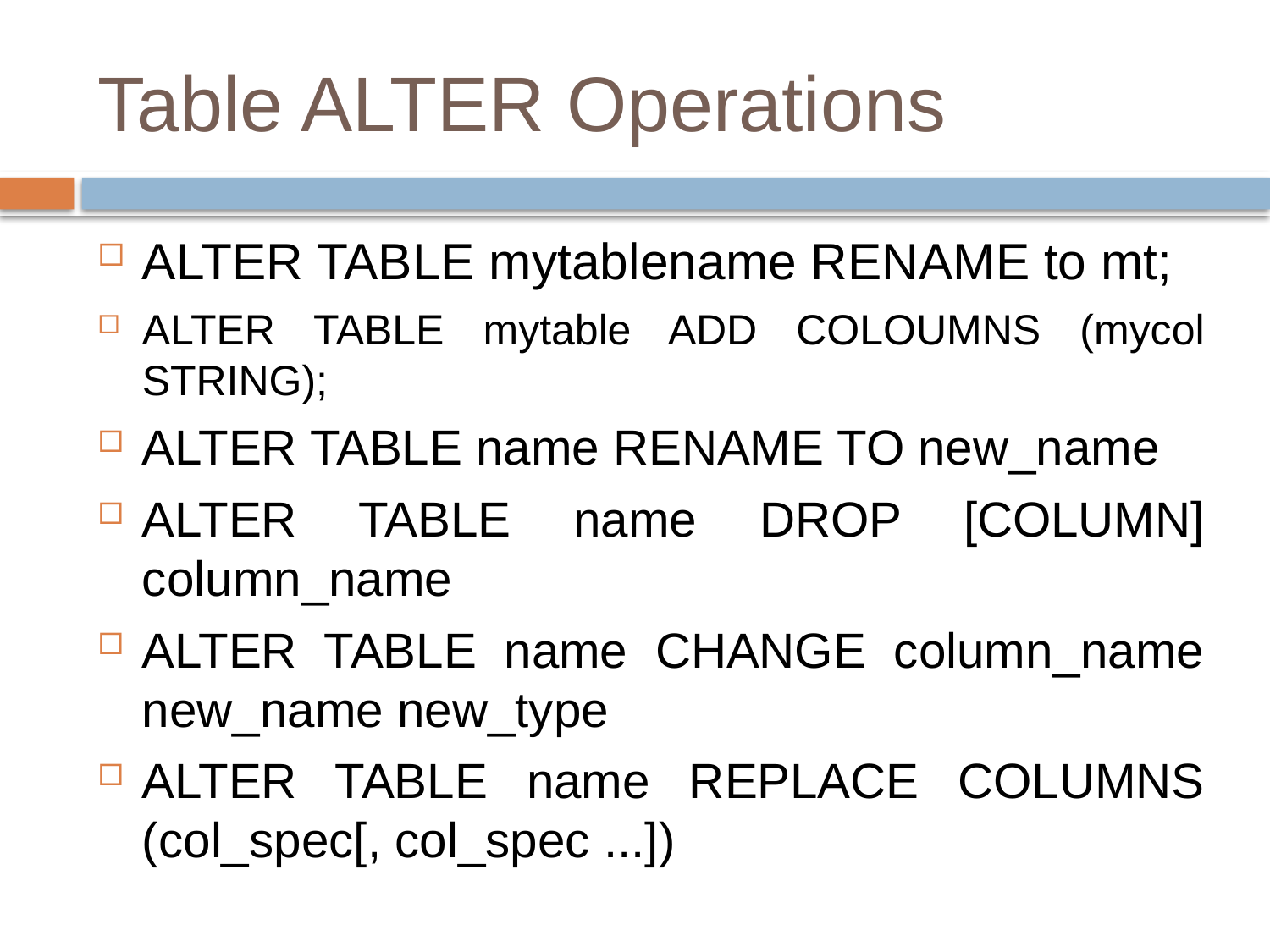

# Table ALTER Operations
ALTER TABLE mytablename RENAME to mt;
ALTER TABLE mytable ADD COLOUMNS (mycol STRING);
ALTER TABLE name RENAME TO new_name
ALTER TABLE name DROP [COLUMN] column_name
ALTER TABLE name CHANGE column_name new_name new_type
ALTER TABLE name REPLACE COLUMNS (col_spec[, col_spec ...])